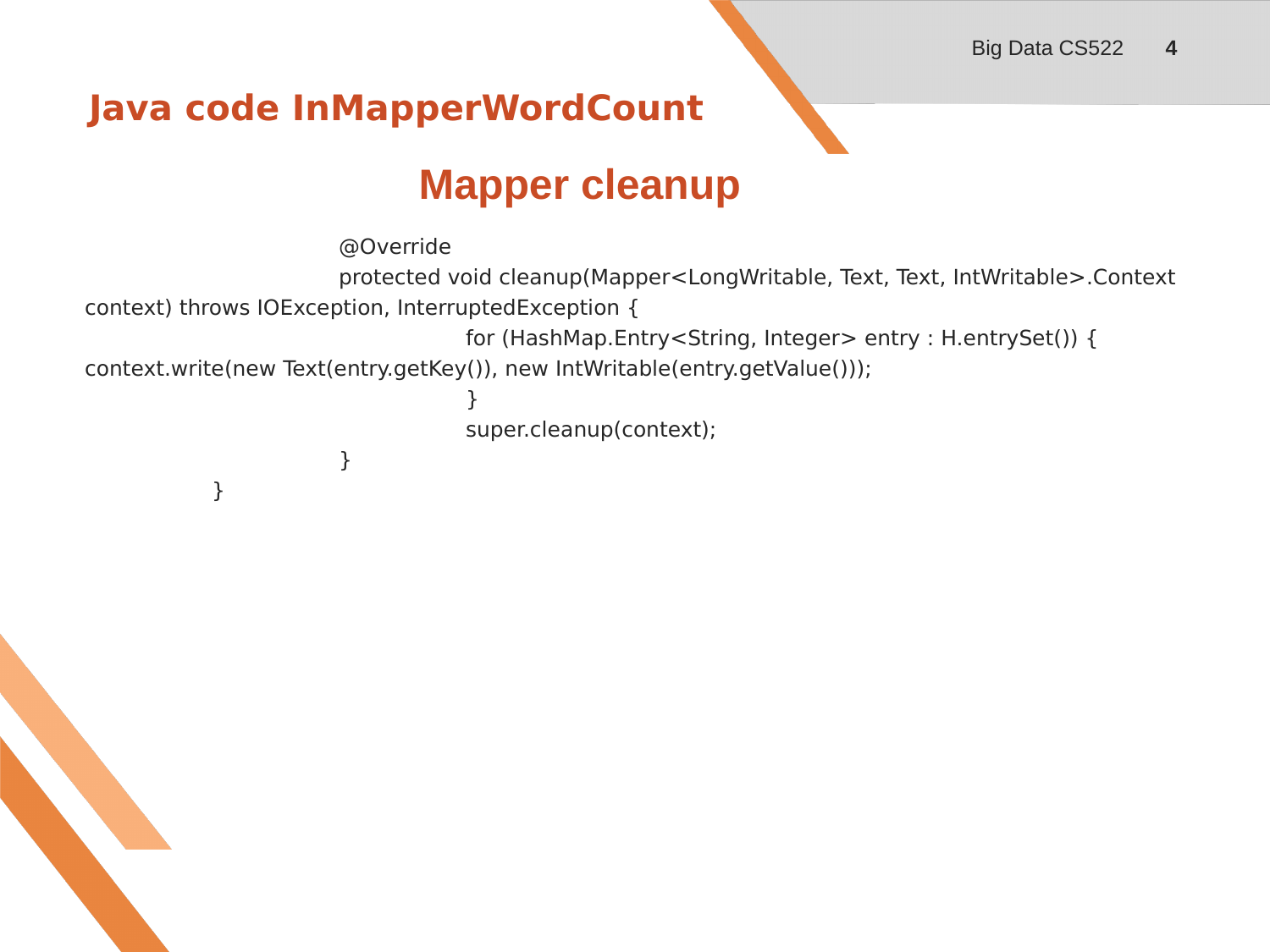

Big Data CS522
4
# Java code InMapperWordCount
Mapper cleanup
		@Override
		protected void cleanup(Mapper<LongWritable, Text, Text, IntWritable>.Context context) throws IOException, InterruptedException {
			for (HashMap.Entry<String, Integer> entry : H.entrySet()) {
context.write(new Text(entry.getKey()), new IntWritable(entry.getValue()));
			}
			super.cleanup(context);
		}
	}